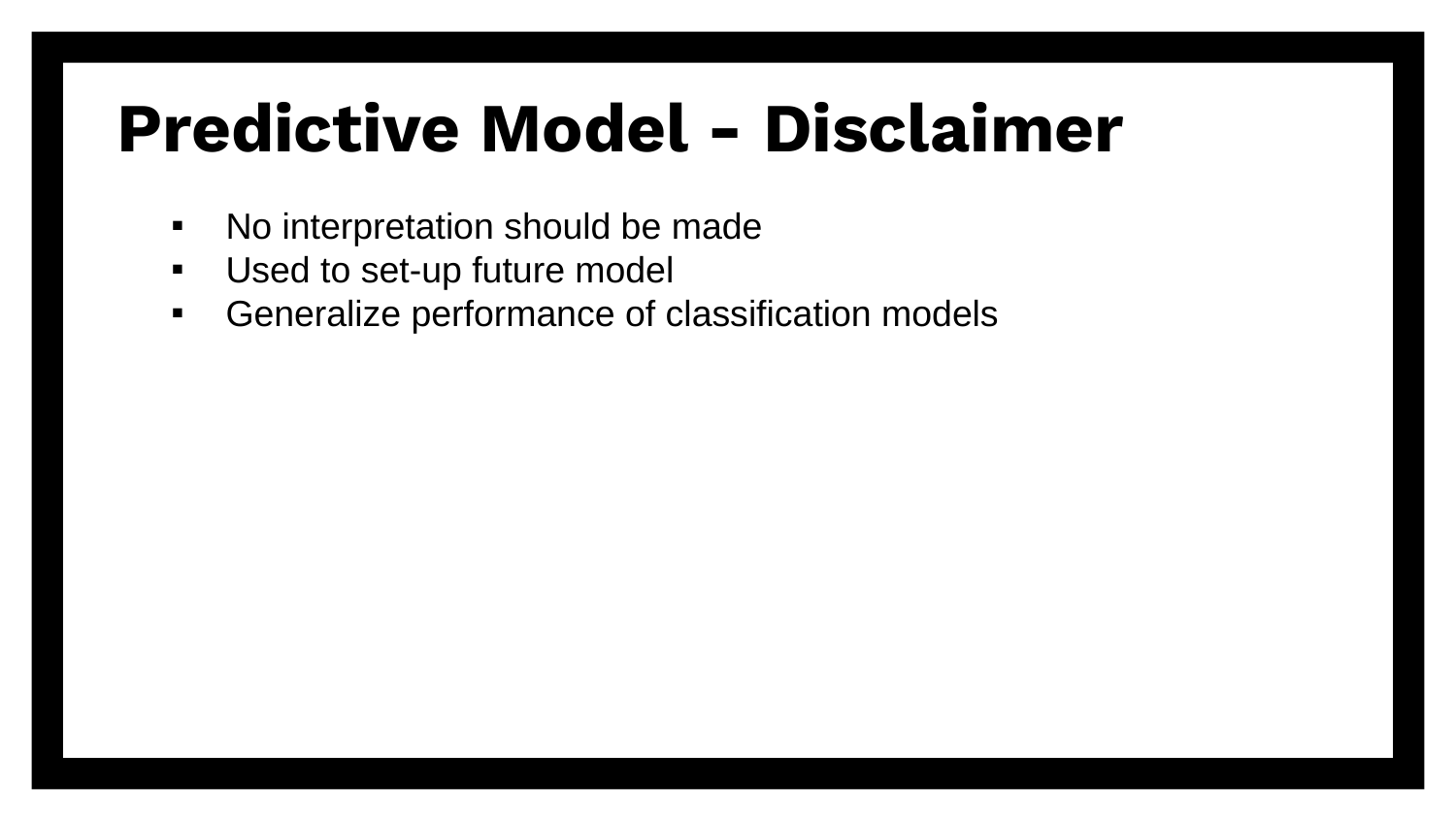

# Predictive Model - Disclaimer
No interpretation should be made
Used to set-up future model
Generalize performance of classification models